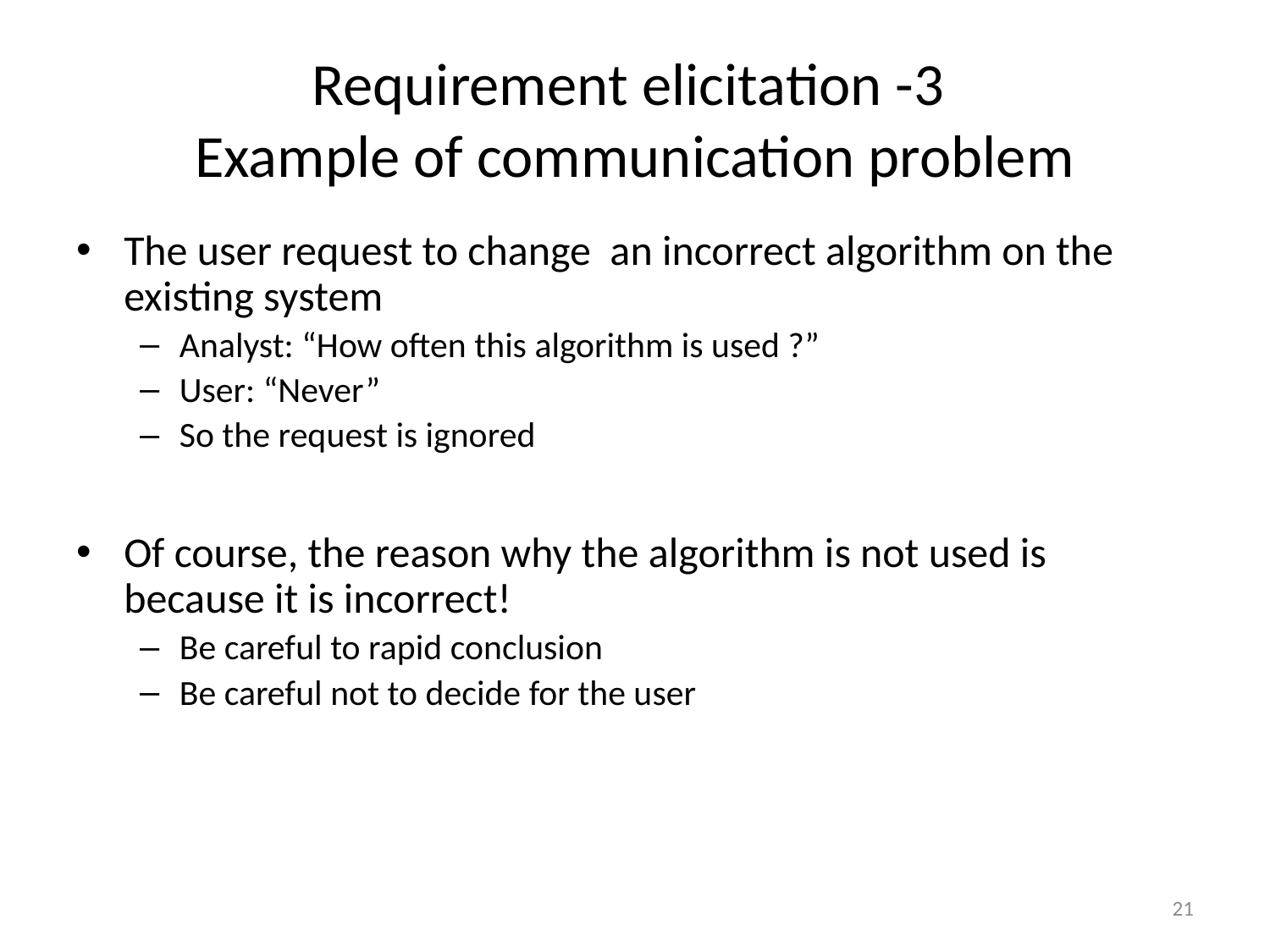

# Requirement elicitation -3 Example of communication problem
The user request to change  an incorrect algorithm on the existing system
Analyst: “How often this algorithm is used ?”
User: “Never”
So the request is ignored

Of course, the reason why the algorithm is not used is because it is incorrect!
Be careful to rapid conclusion
Be careful not to decide for the user
21